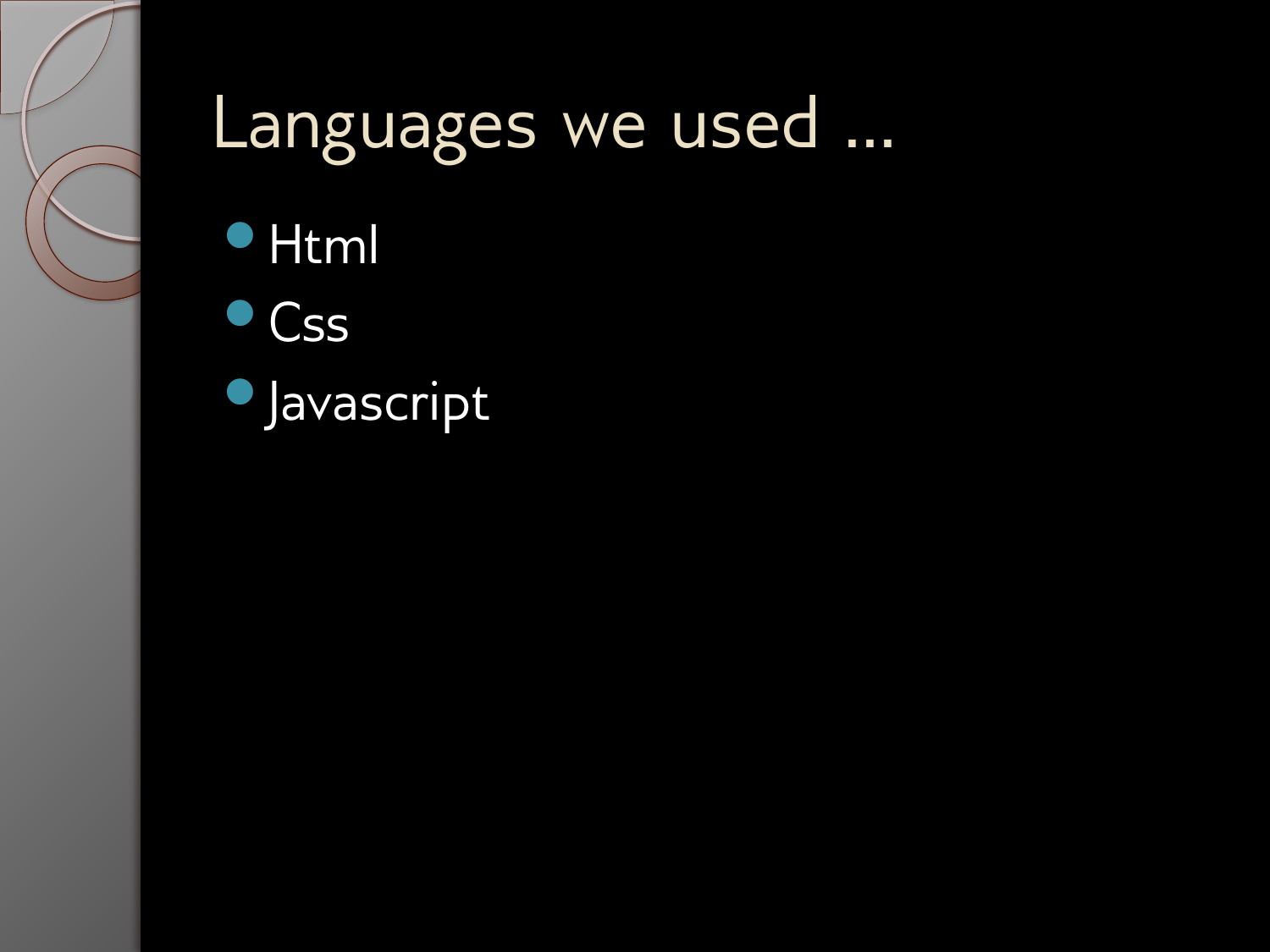

# Languages we used ...
Html
Css
Javascript